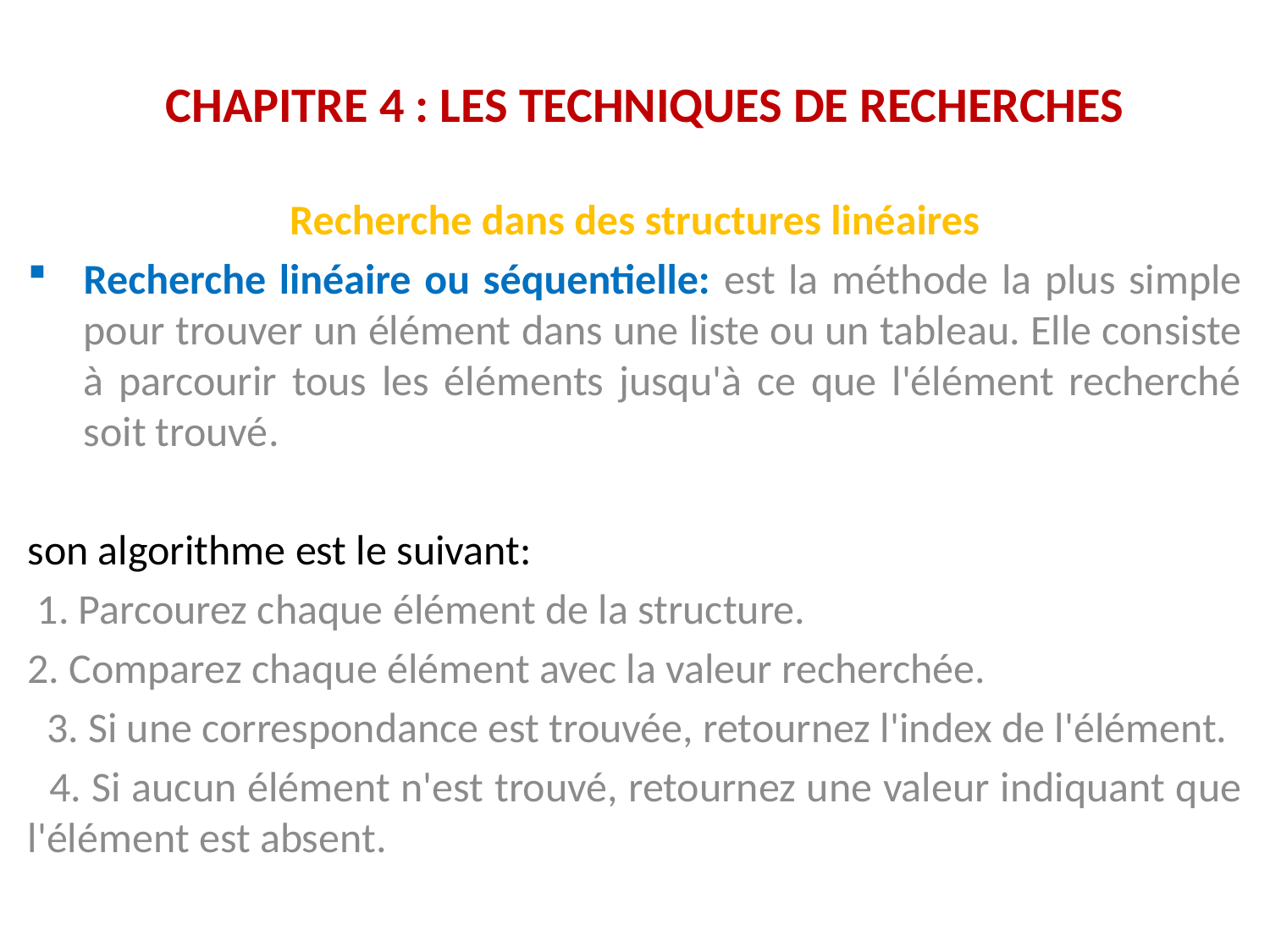

# CHAPITRE 4 : LES TECHNIQUES DE RECHERCHES
Recherche dans des structures linéaires
Recherche linéaire ou séquentielle: est la méthode la plus simple pour trouver un élément dans une liste ou un tableau. Elle consiste à parcourir tous les éléments jusqu'à ce que l'élément recherché soit trouvé.

son algorithme est le suivant:
 1. Parcourez chaque élément de la structure.
2. Comparez chaque élément avec la valeur recherchée.
  3. Si une correspondance est trouvée, retournez l'index de l'élément.
  4. Si aucun élément n'est trouvé, retournez une valeur indiquant que l'élément est absent.